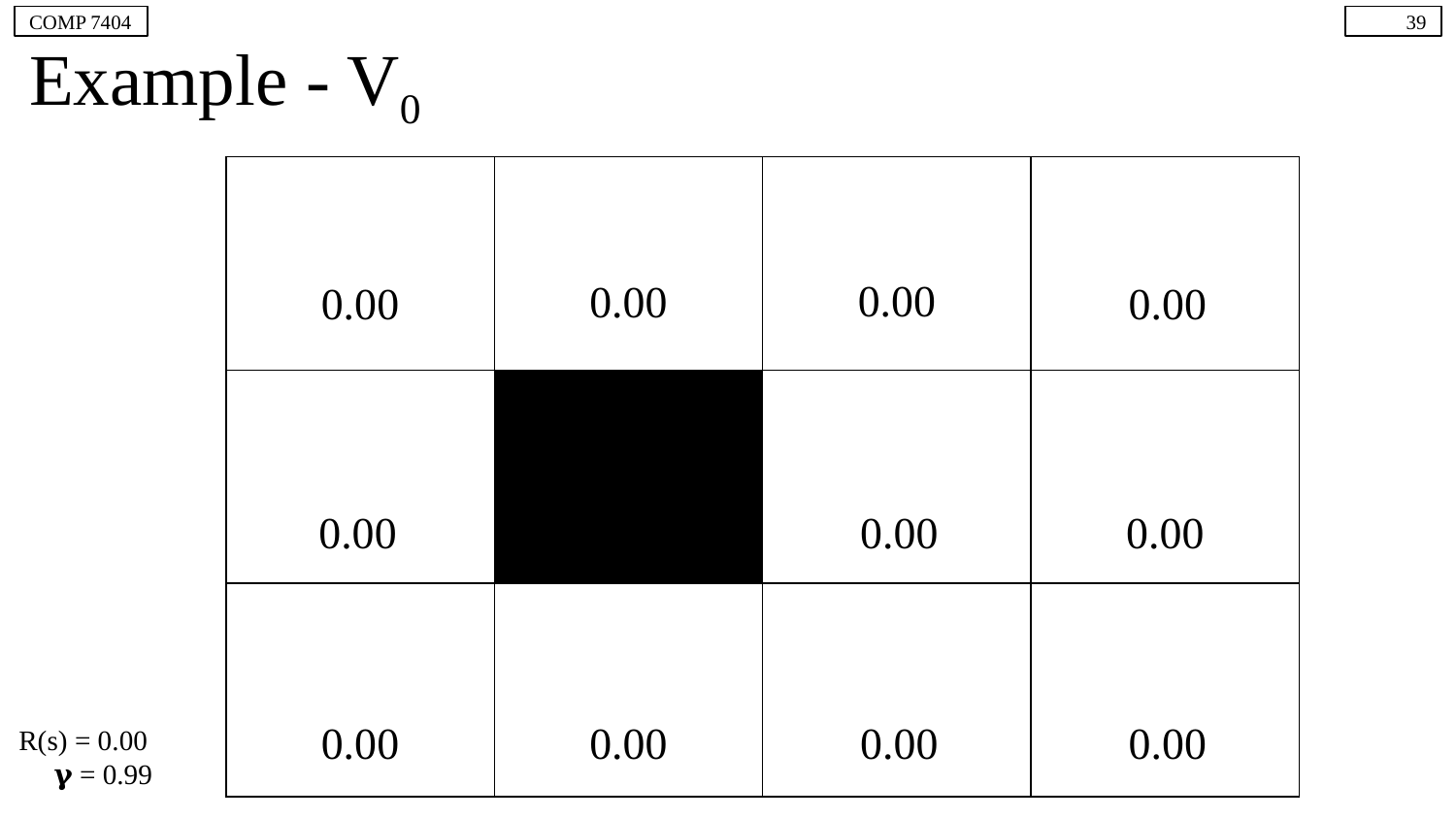

COMP 7404
39
# Example - V0
|  |  |  |  |
| --- | --- | --- | --- |
|  |  |  |  |
|  |  |  |  |
0.00
0.00
0.00
0.00

0.00
0.00
0.00
R(s) = 0.00
     𝛄 = 0.99
0.00
0.00
0.00
0.00